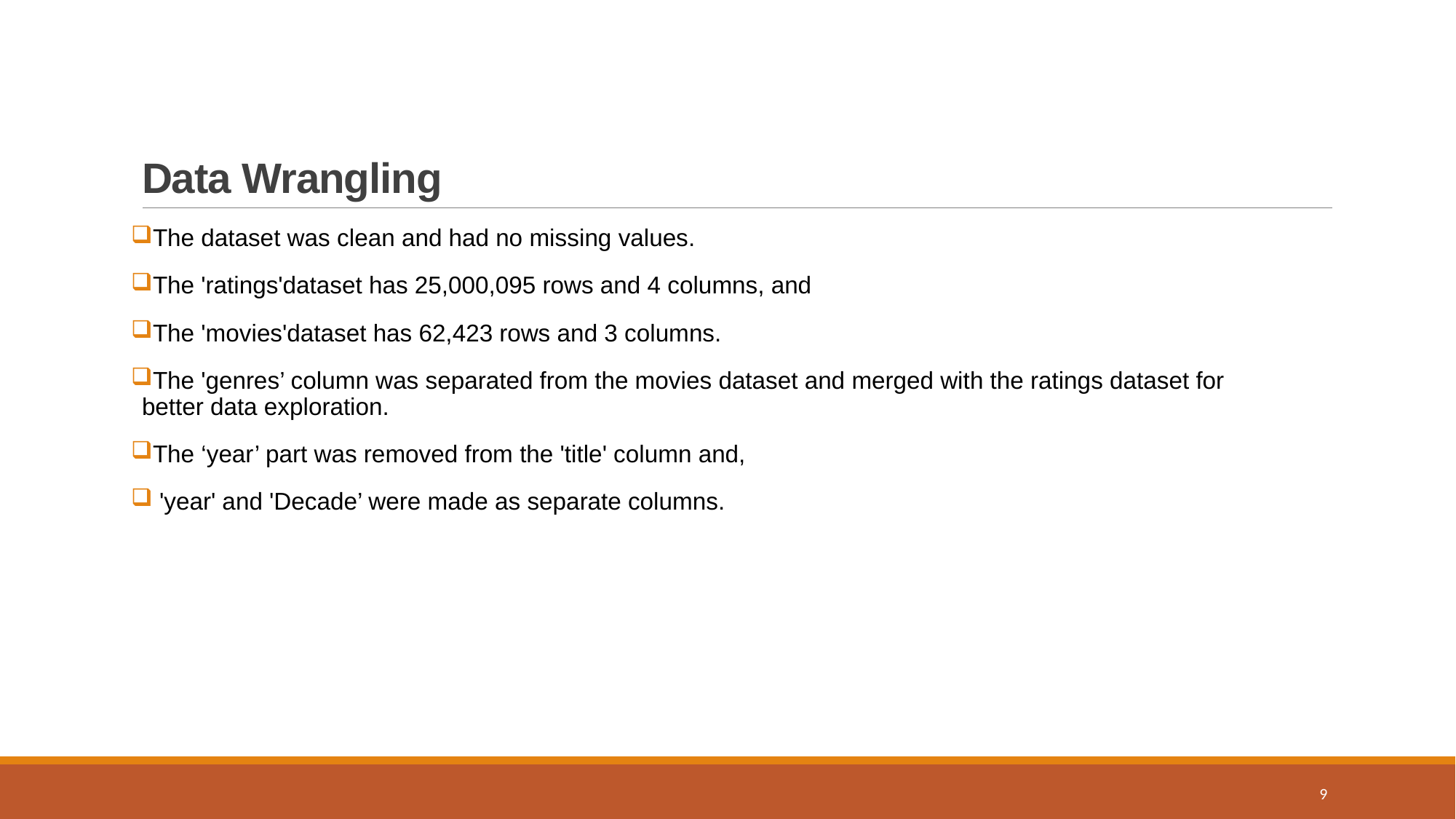

# Data Wrangling
The dataset was clean and had no missing values.
The 'ratings'dataset has 25,000,095 rows and 4 columns, and
The 'movies'dataset has 62,423 rows and 3 columns.
The 'genres’ column was separated from the movies dataset and merged with the ratings dataset for better data exploration.
The ‘year’ part was removed from the 'title' column and,
 'year' and 'Decade’ were made as separate columns.

9